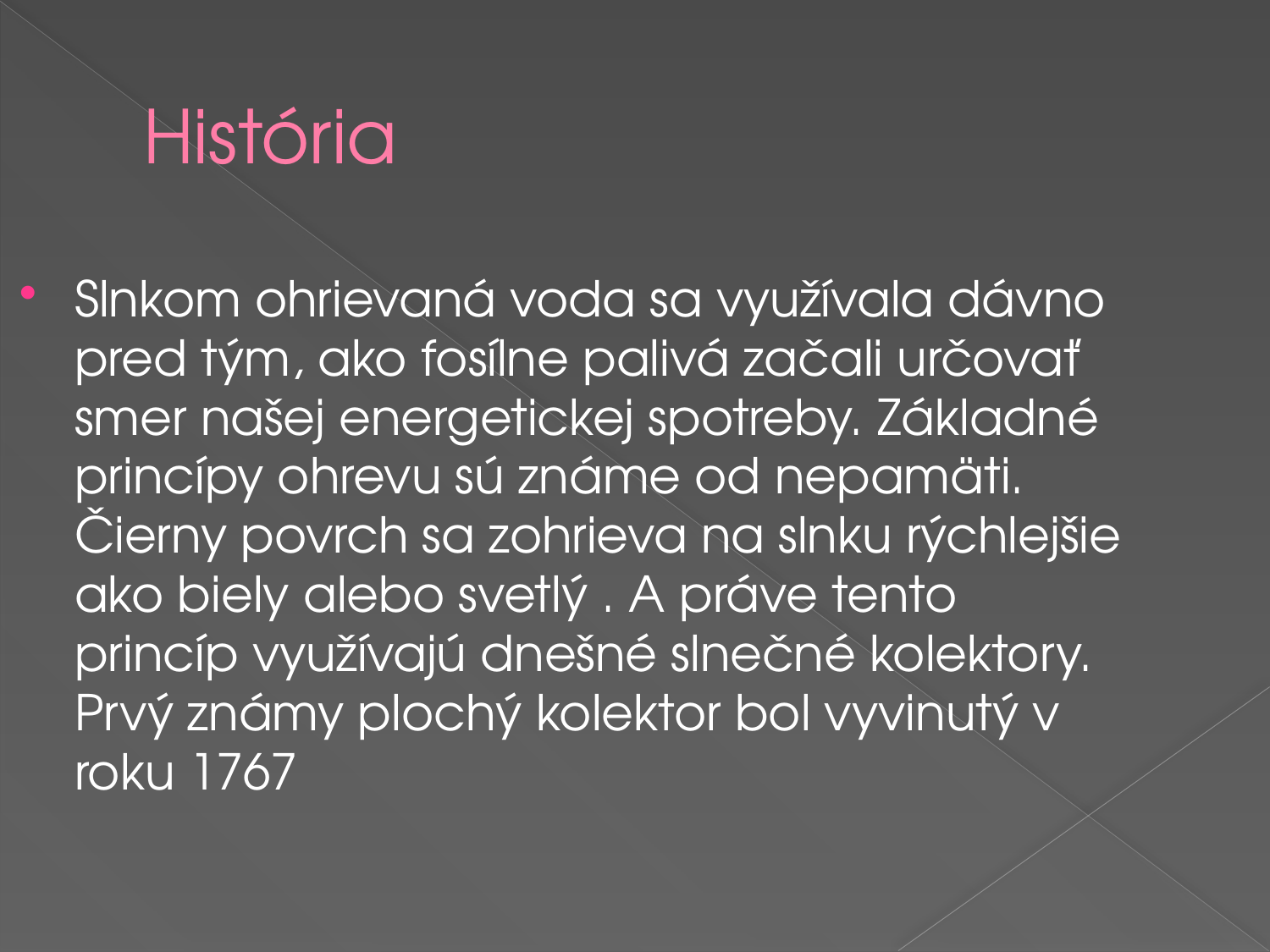

# História
Slnkom ohrievaná voda sa využívala dávno pred tým, ako fosílne palivá začali určovať smer našej energetickej spotreby. Základné princípy ohrevu sú známe od nepamäti. Čierny povrch sa zohrieva na slnku rýchlejšie ako biely alebo svetlý . A práve tento princíp využívajú dnešné slnečné kolektory. Prvý známy plochý kolektor bol vyvinutý v roku 1767